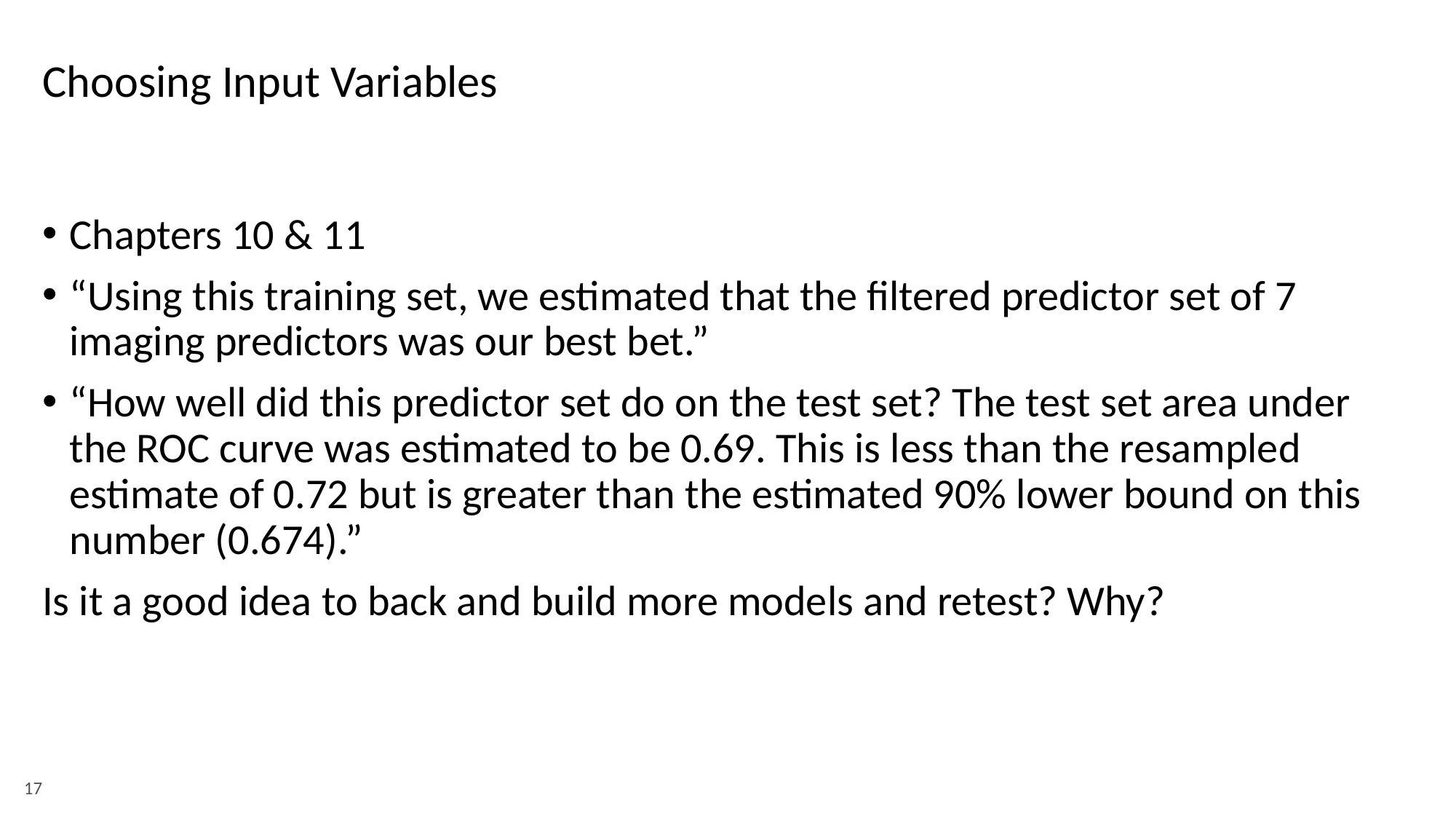

# Choosing Input Variables

Chapters 10 & 11
“Using this training set, we estimated that the filtered predictor set of 7 imaging predictors was our best bet.”
“How well did this predictor set do on the test set? The test set area under the ROC curve was estimated to be 0.69. This is less than the resampled estimate of 0.72 but is greater than the estimated 90% lower bound on this number (0.674).”
Is it a good idea to back and build more models and retest? Why?
17